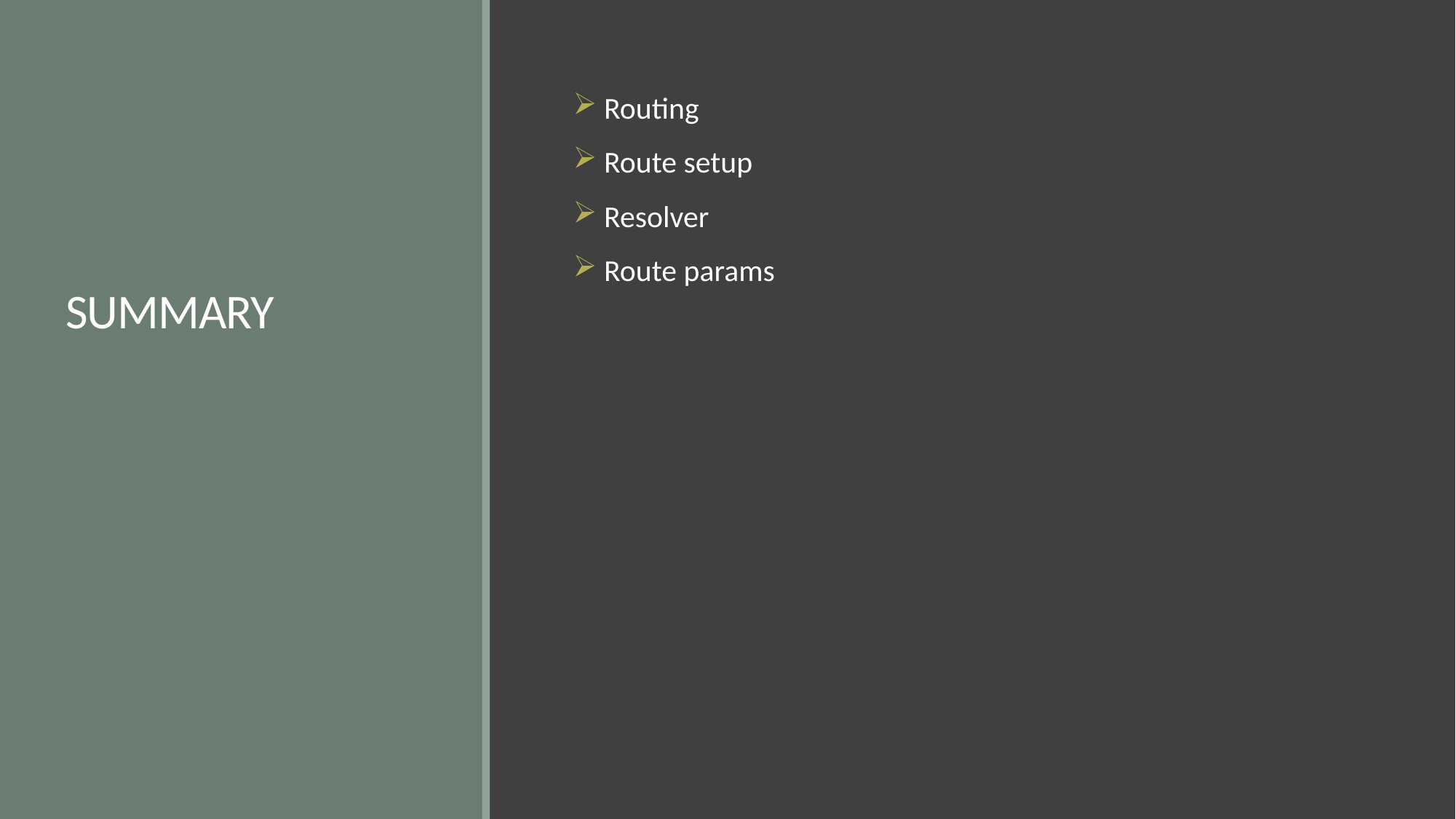

# SUMMARY
 Routing
 Route setup
 Resolver
 Route params